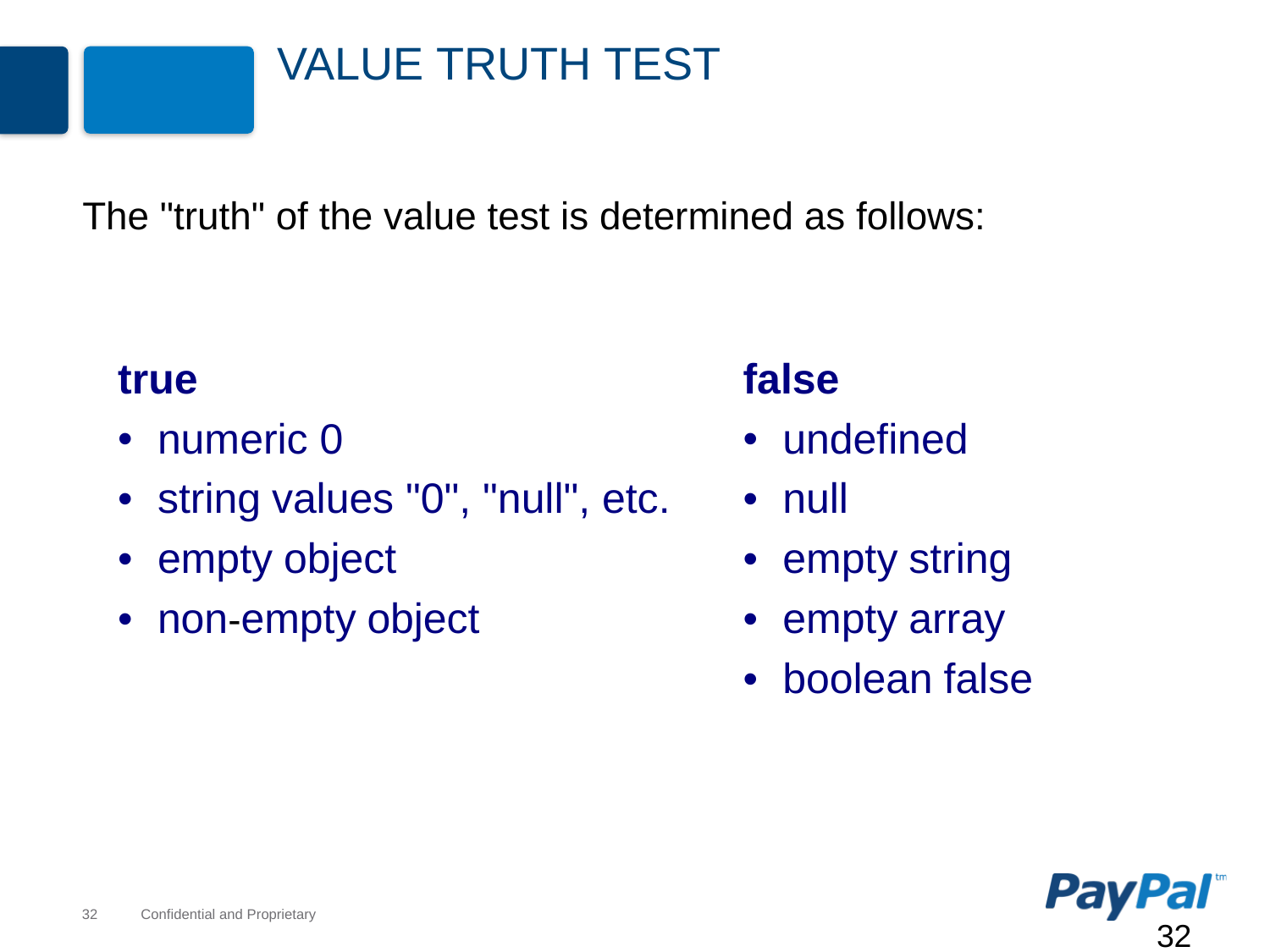

# Value Truth Test
The "truth" of the value test is determined as follows:

| true | false |
| --- | --- |
| numeric 0 | undefined |
| string values "0", "null", etc. | null |
| empty object | empty string |
| non-empty object | empty array |
|  | boolean false |
32